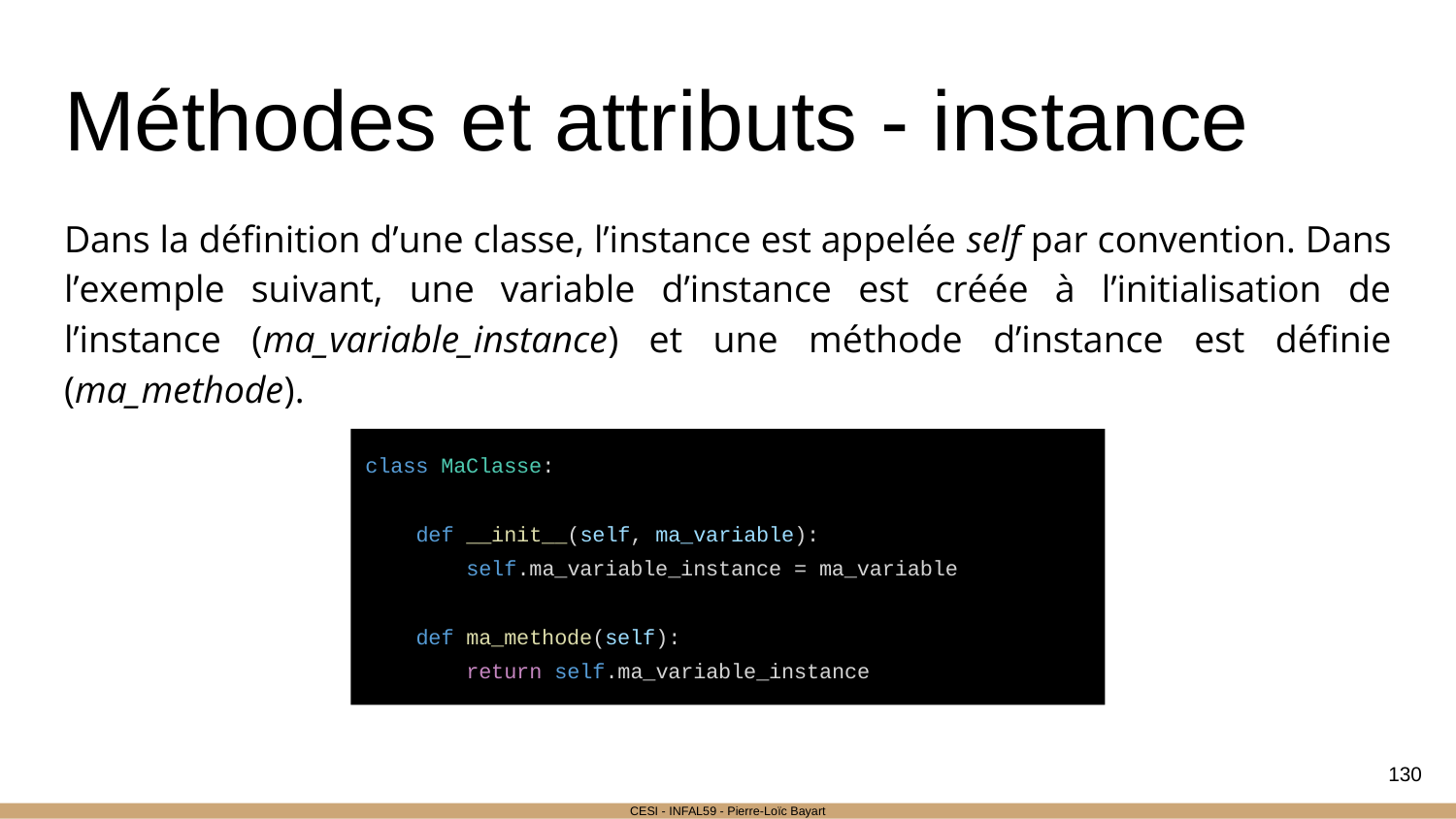

# Méthodes et attributs - instance
Dans la définition d’une classe, l’instance est appelée self par convention. Dans l’exemple suivant, une variable d’instance est créée à l’initialisation de l’instance (ma_variable_instance) et une méthode d’instance est définie (ma_methode).

class MaClasse:

    def __init__(self, ma_variable):
        self.ma_variable_instance = ma_variable

    def ma_methode(self):
        return self.ma_variable_instance
130